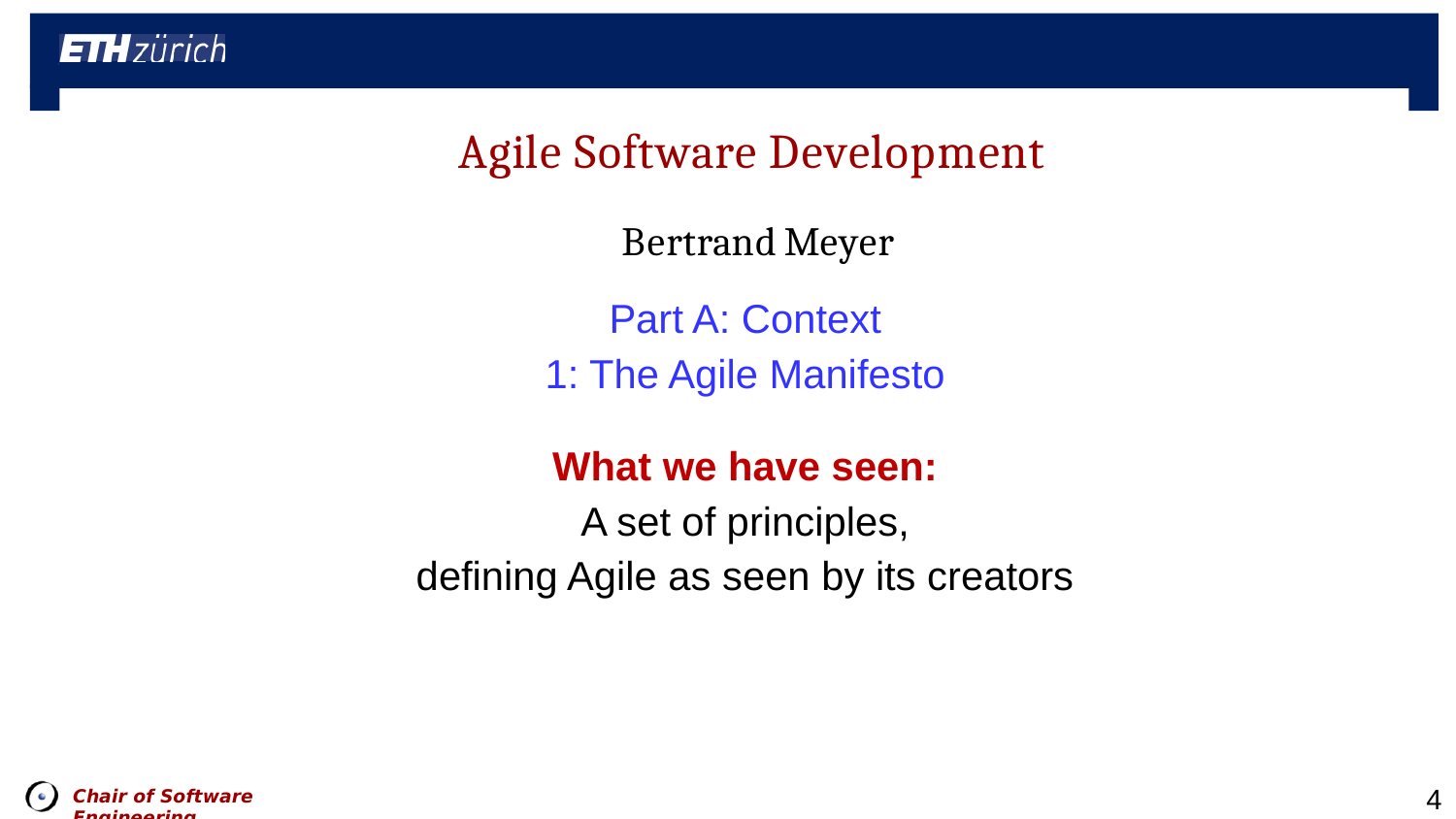

Part A: Context
1: The Agile Manifesto
What we have seen:
A set of principles,
defining Agile as seen by its creators